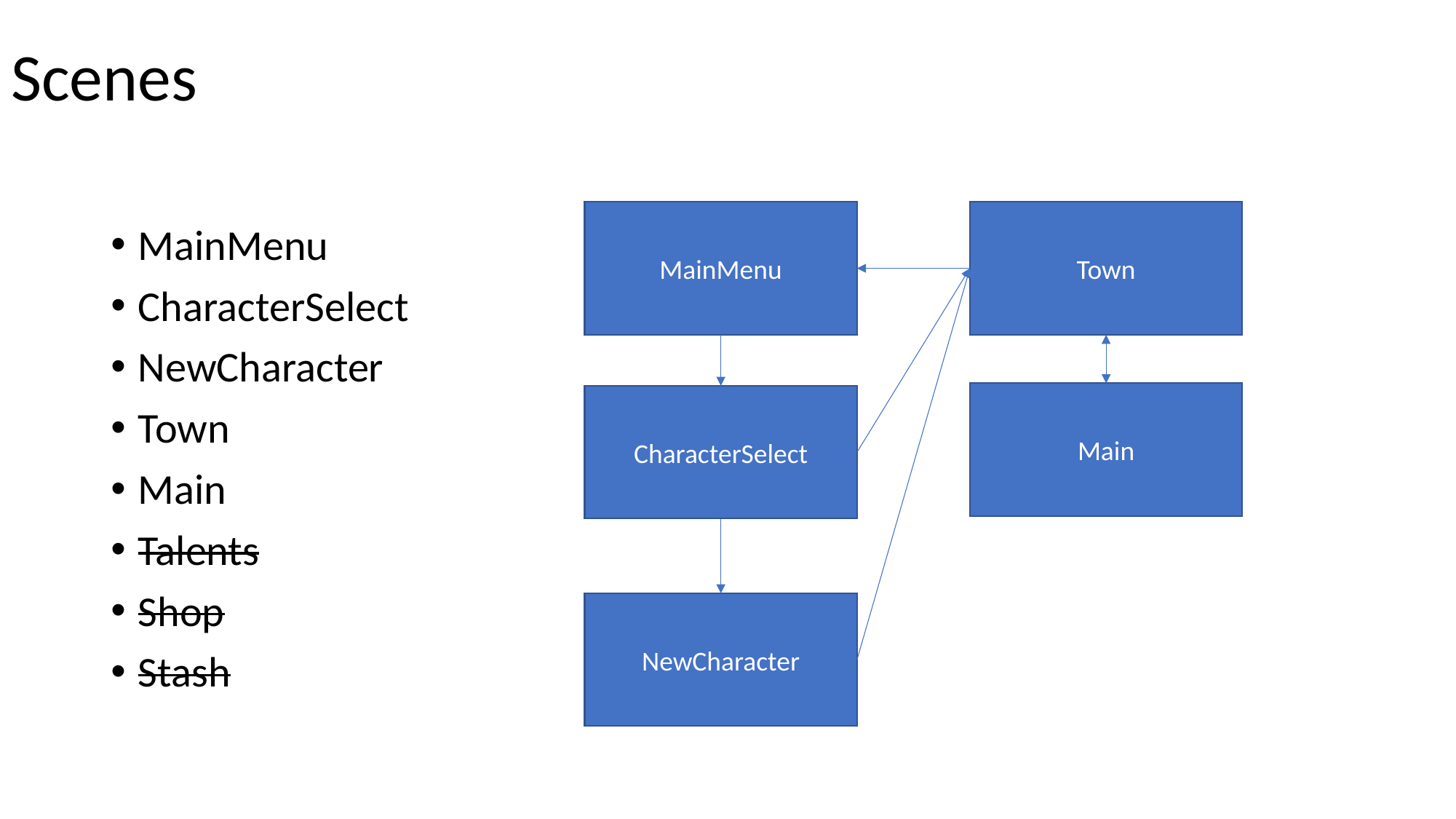

# Scenes
MainMenu
Town
MainMenu
CharacterSelect
NewCharacter
Town
Main
Talents
Shop
Stash
Main
CharacterSelect
NewCharacter